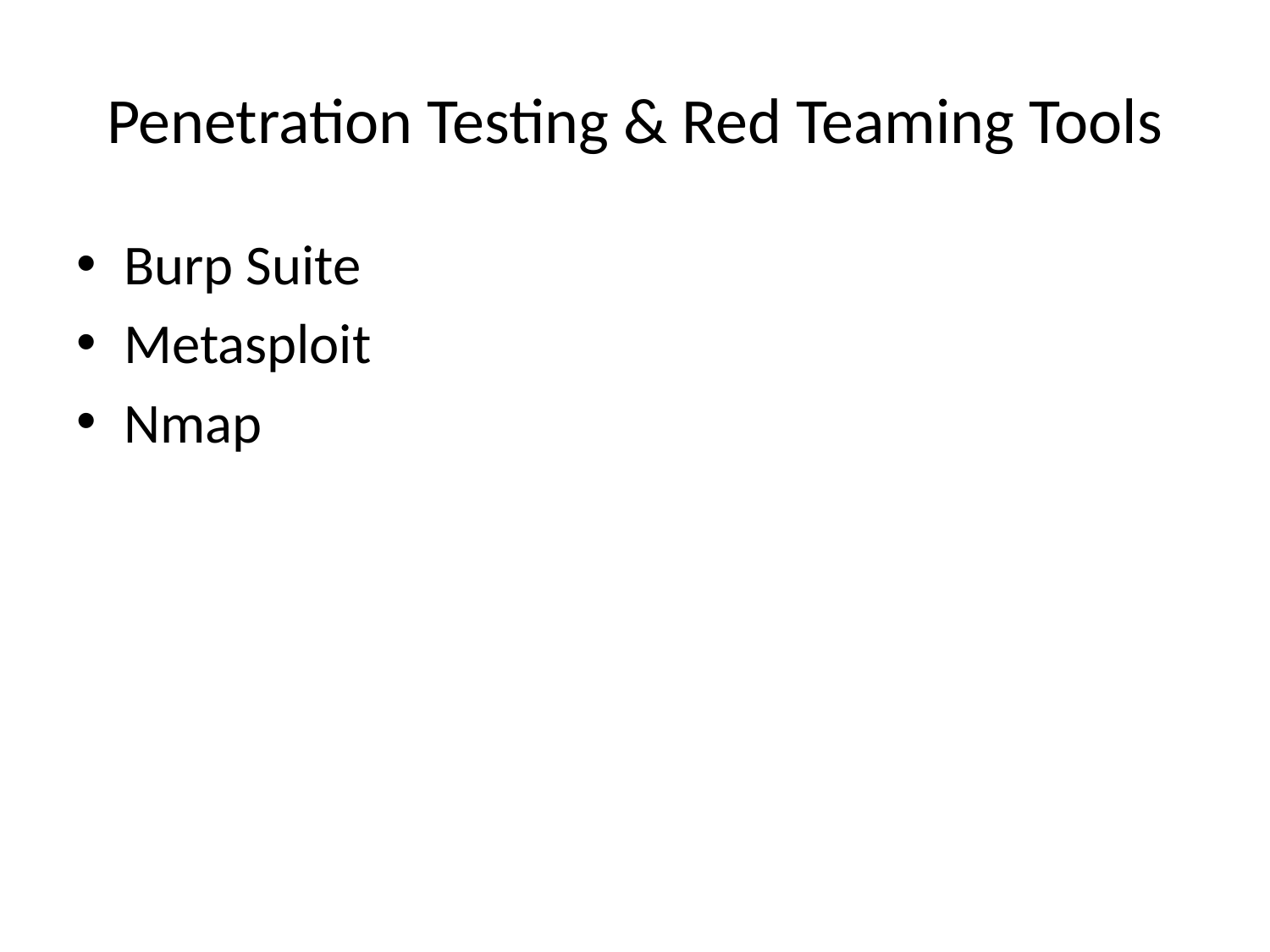

# Penetration Testing & Red Teaming Tools
Burp Suite
Metasploit
Nmap